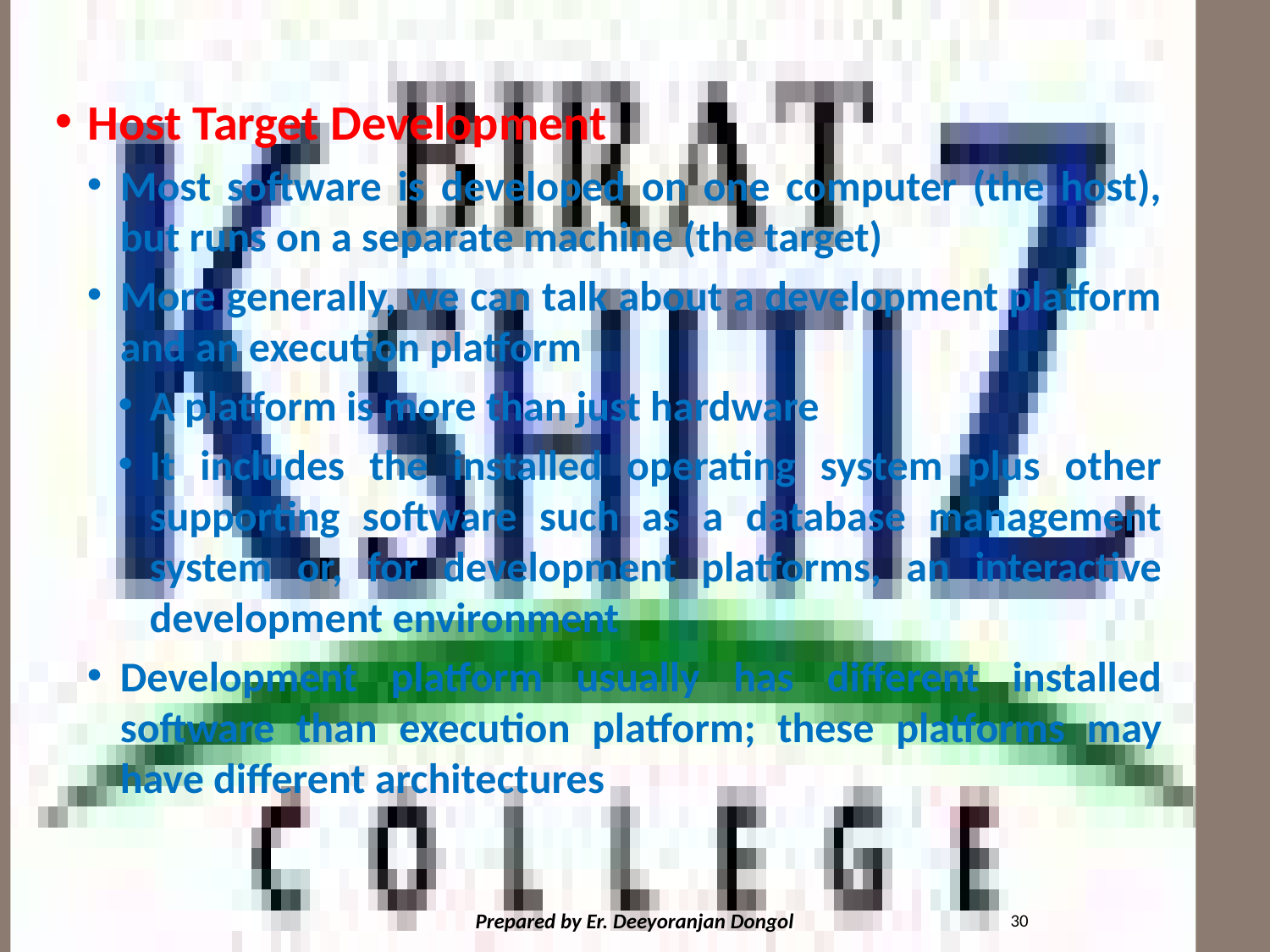

#
Host Target Development
Most software is developed on one computer (the host), but runs on a separate machine (the target)
More generally, we can talk about a development platform and an execution platform
A platform is more than just hardware
It includes the installed operating system plus other supporting software such as a database management system or, for development platforms, an interactive development environment
Development platform usually has different installed software than execution platform; these platforms may have different architectures
30
Prepared by Er. Deeyoranjan Dongol